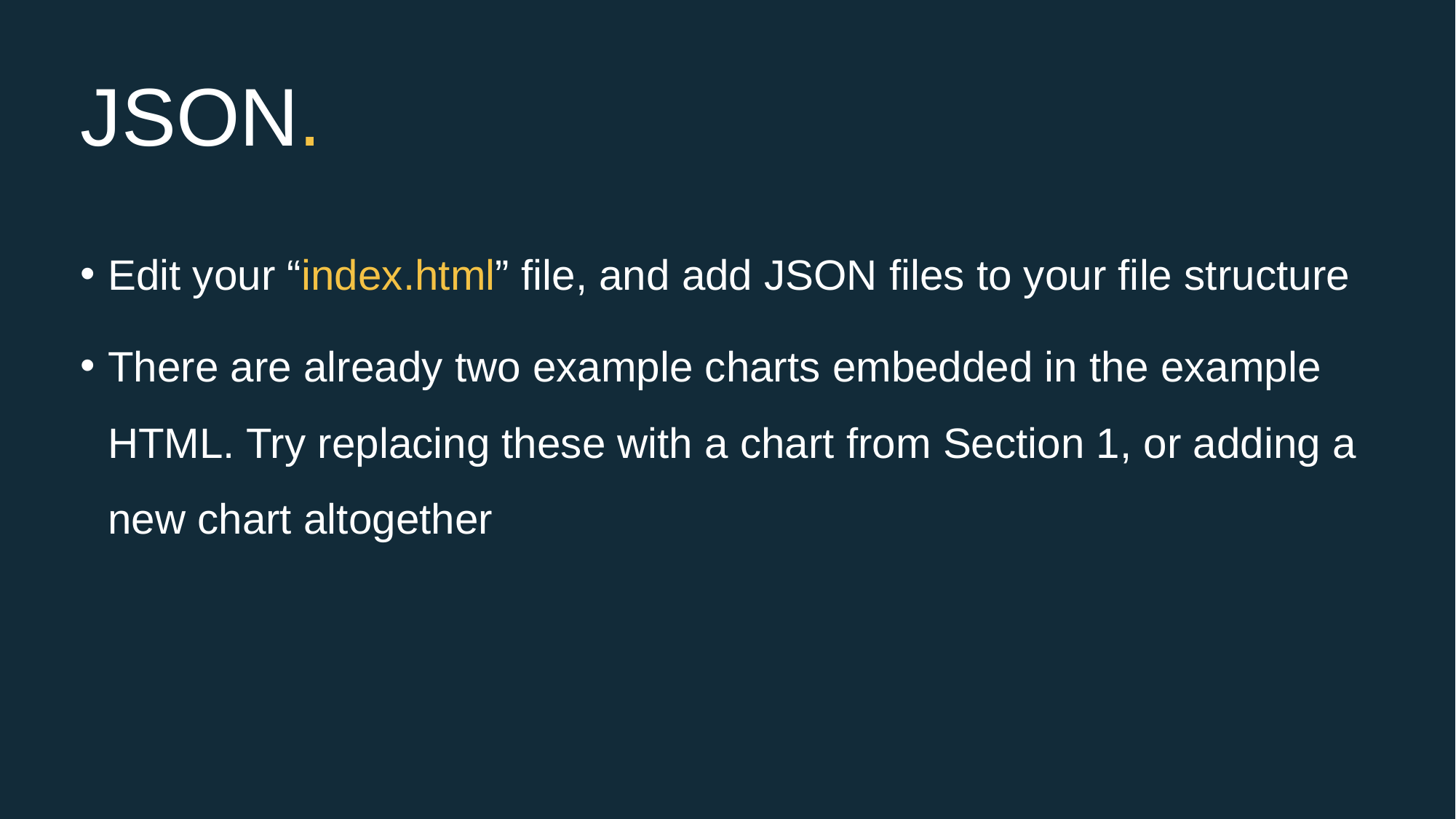

# JSON.
Edit your “index.html” file, and add JSON files to your file structure
There are already two example charts embedded in the example HTML. Try replacing these with a chart from Section 1, or adding a new chart altogether